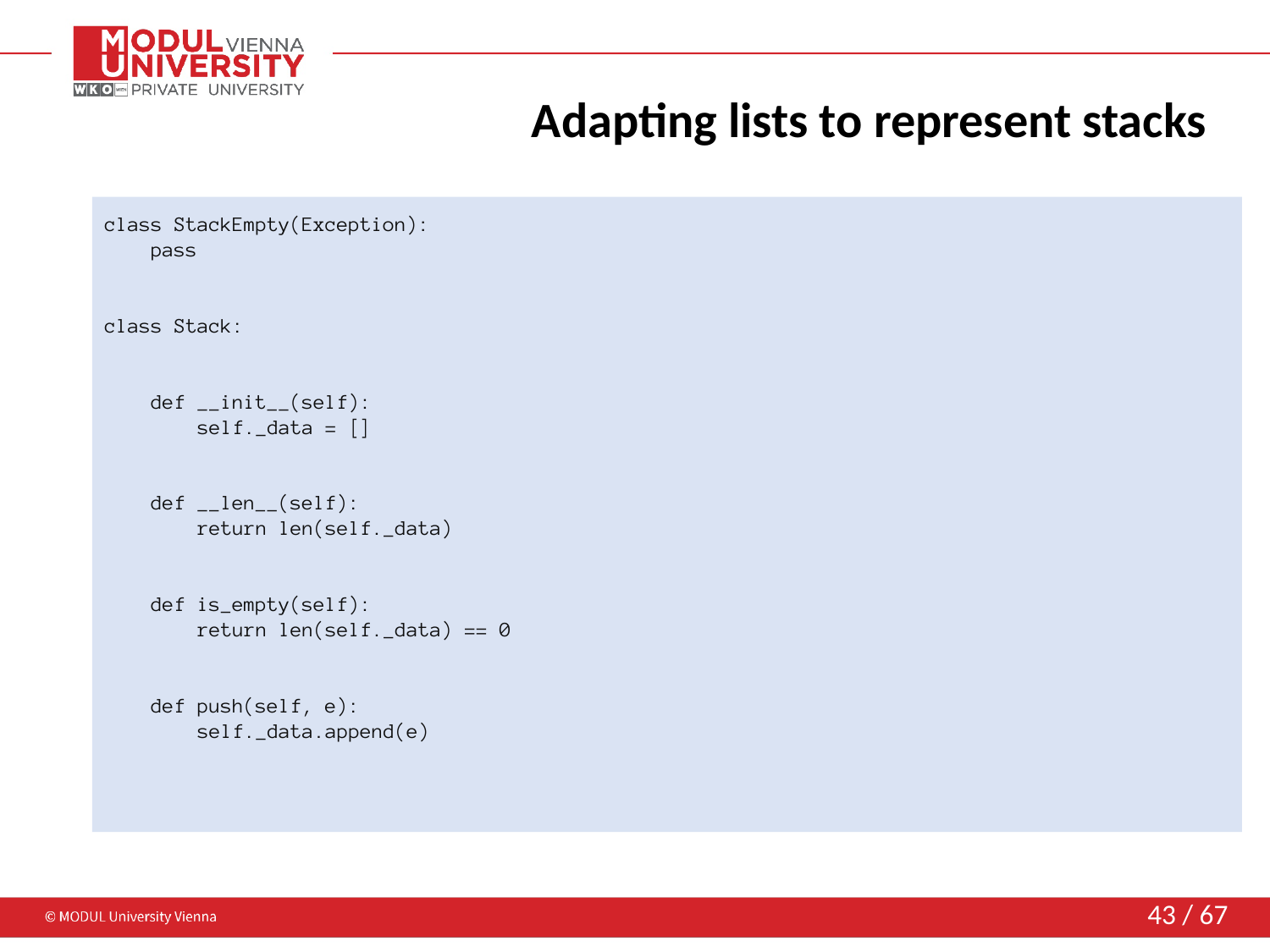

# Adapting lists to represent stacks
class StackEmpty(Exception):
    pass

class Stack:

    def __init__(self):
        self._data = []

    def __len__(self):
        return len(self._data)

    def is_empty(self):
        return len(self._data) == 0

    def push(self, e):
        self._data.append(e)